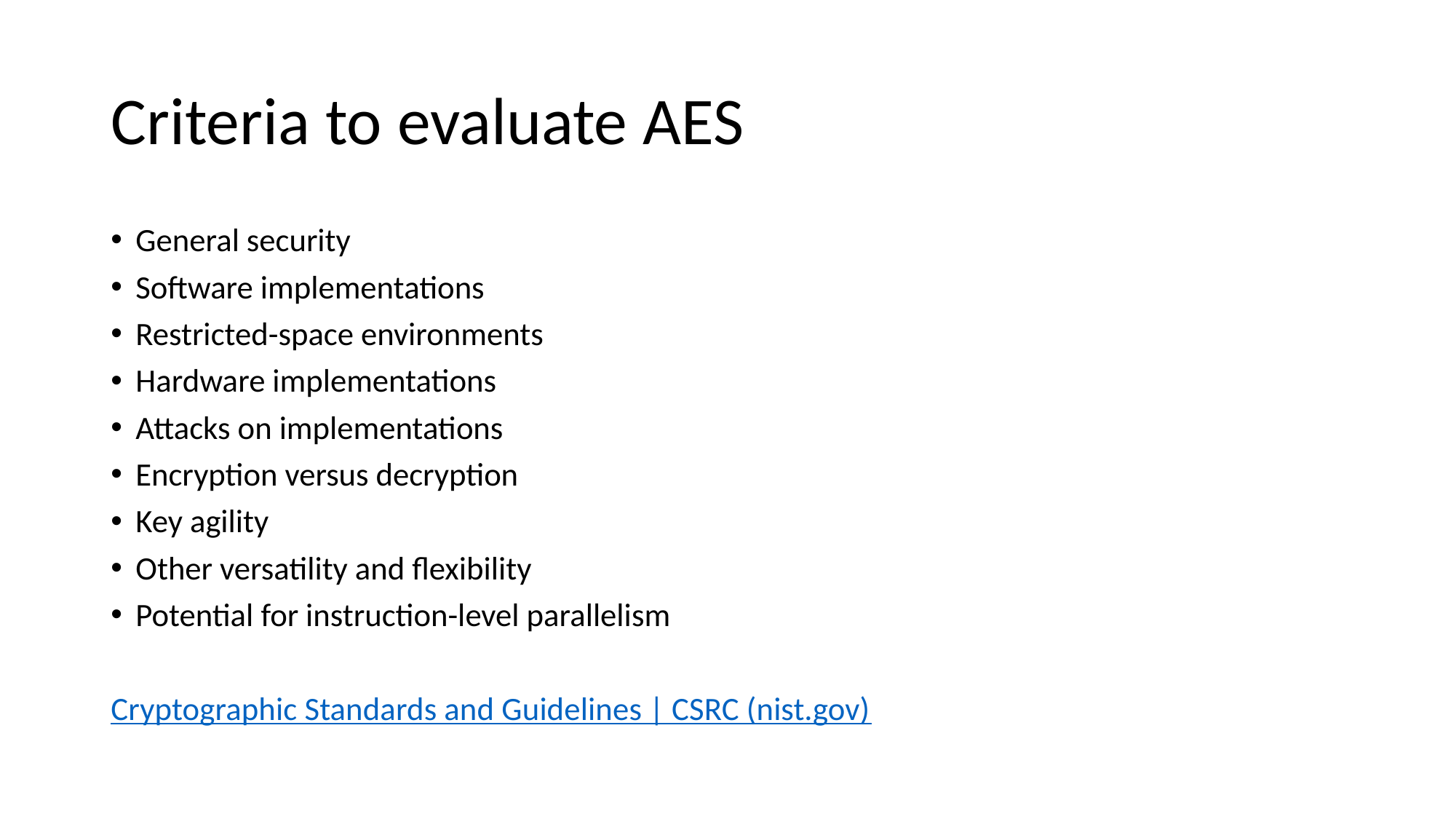

# Criteria to evaluate AES
General security
Software implementations
Restricted-space environments
Hardware implementations
Attacks on implementations
Encryption versus decryption
Key agility
Other versatility and flexibility
Potential for instruction-level parallelism

Cryptographic Standards and Guidelines | CSRC (nist.gov)